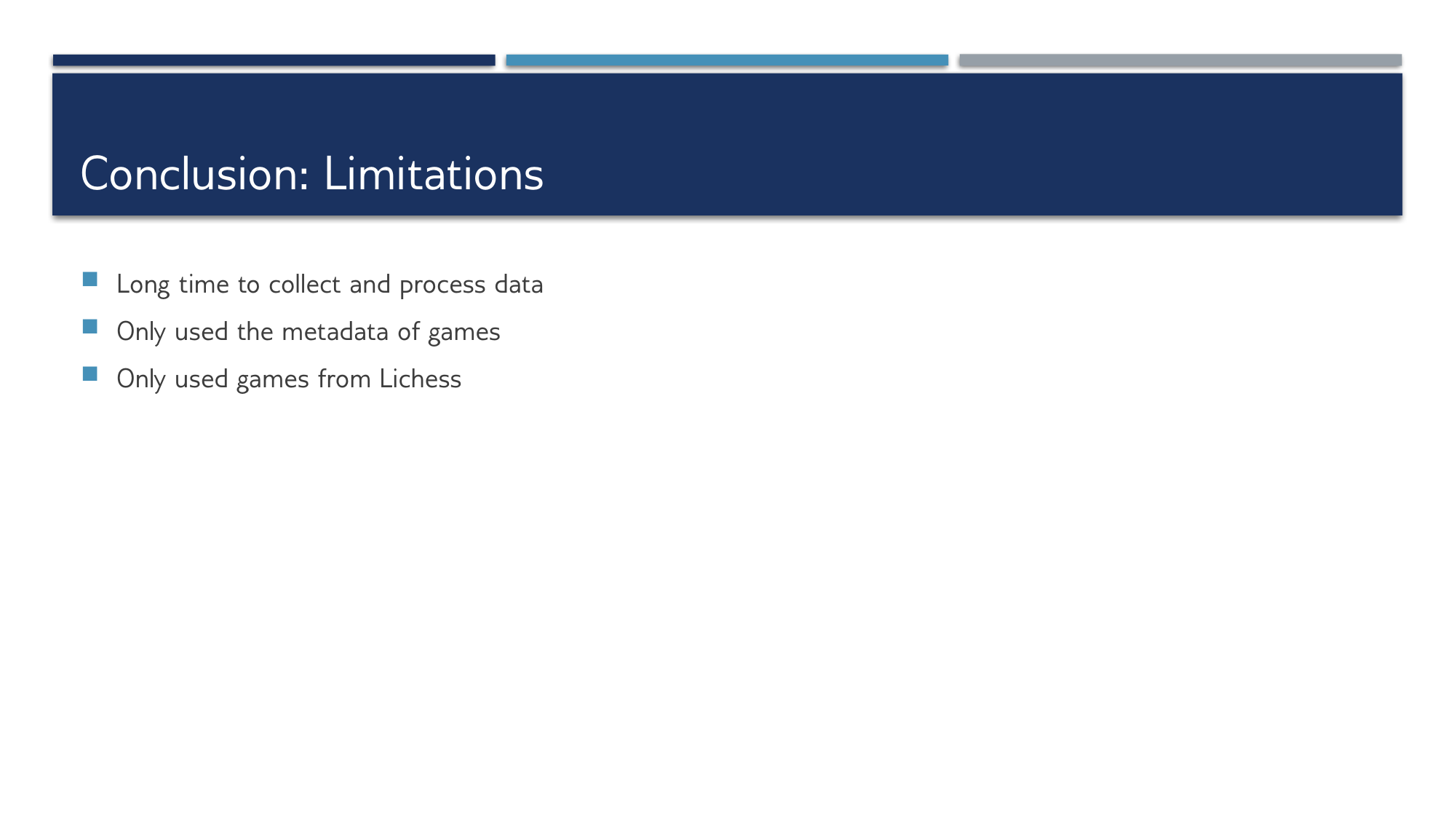

# Conclusion: Limitations
Long time to collect and process data
Only used the metadata of games
Only used games from Lichess